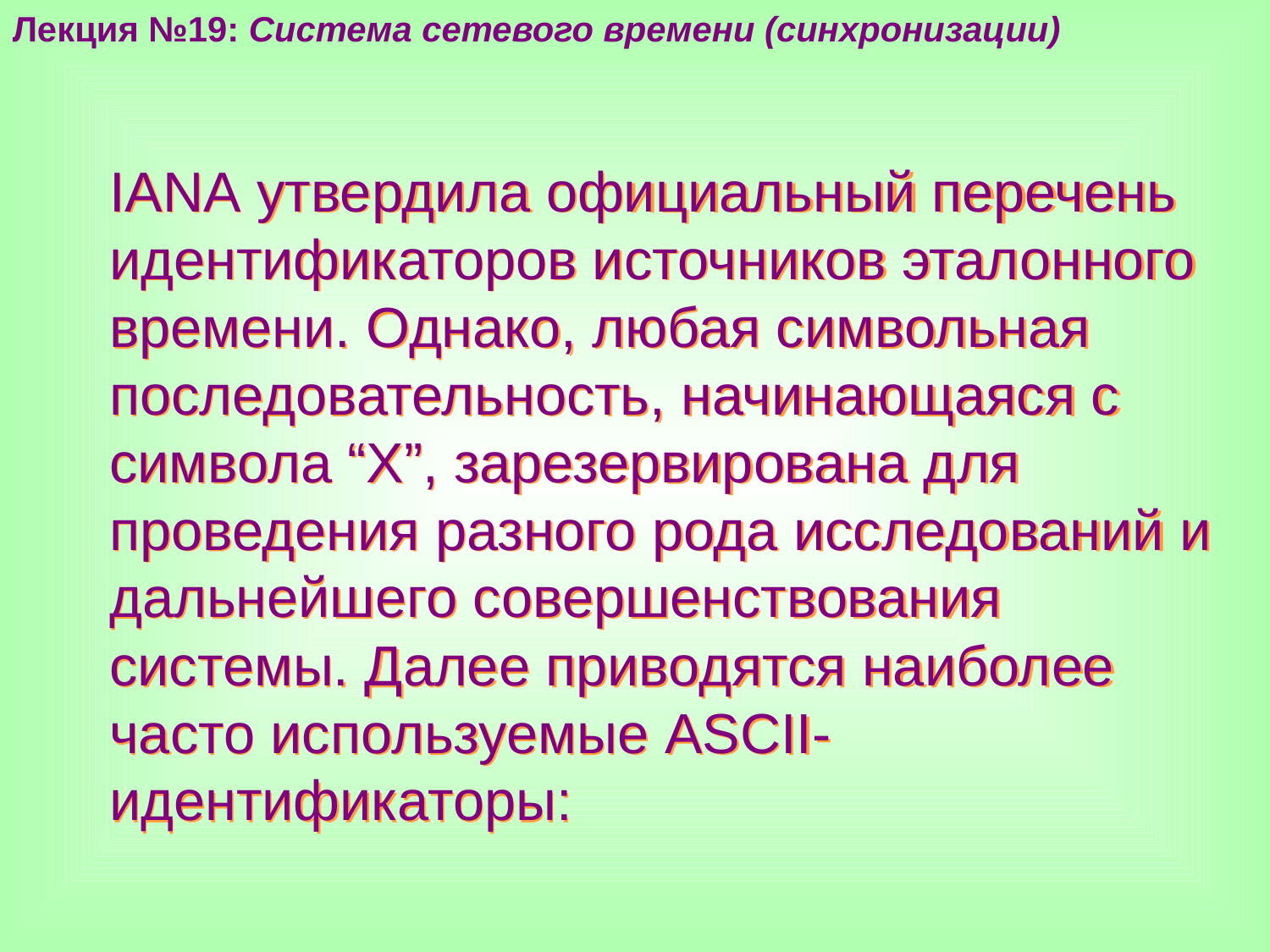

Лекция №19: Система сетевого времени (синхронизации)
IANA утвердила официальный перечень идентификаторов источников эталонного времени. Однако, любая символьная последовательность, начинающаяся с символа “Х”, зарезервирована для проведения разного рода исследований и дальнейшего совершенствования системы. Далее приводятся наиболее часто используемые ASCII-идентификаторы: